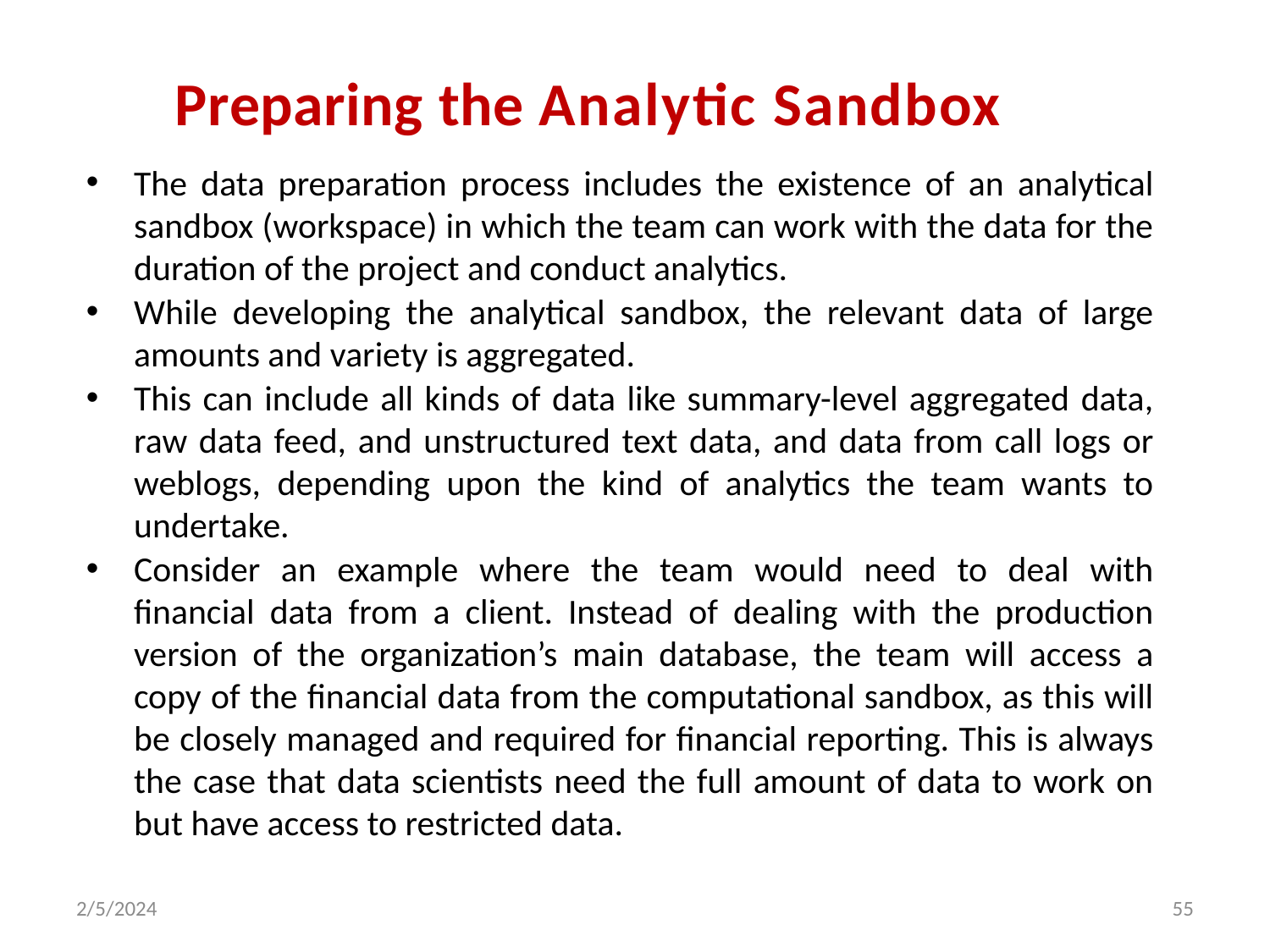

# Preparing the Analytic Sandbox
The data preparation process includes the existence of an analytical sandbox (workspace) in which the team can work with the data for the duration of the project and conduct analytics.
While developing the analytical sandbox, the relevant data of large amounts and variety is aggregated.
This can include all kinds of data like summary-level aggregated data, raw data feed, and unstructured text data, and data from call logs or weblogs, depending upon the kind of analytics the team wants to undertake.
Consider an example where the team would need to deal with financial data from a client. Instead of dealing with the production version of the organization’s main database, the team will access a copy of the financial data from the computational sandbox, as this will be closely managed and required for financial reporting. This is always the case that data scientists need the full amount of data to work on but have access to restricted data.

2/5/2024
55